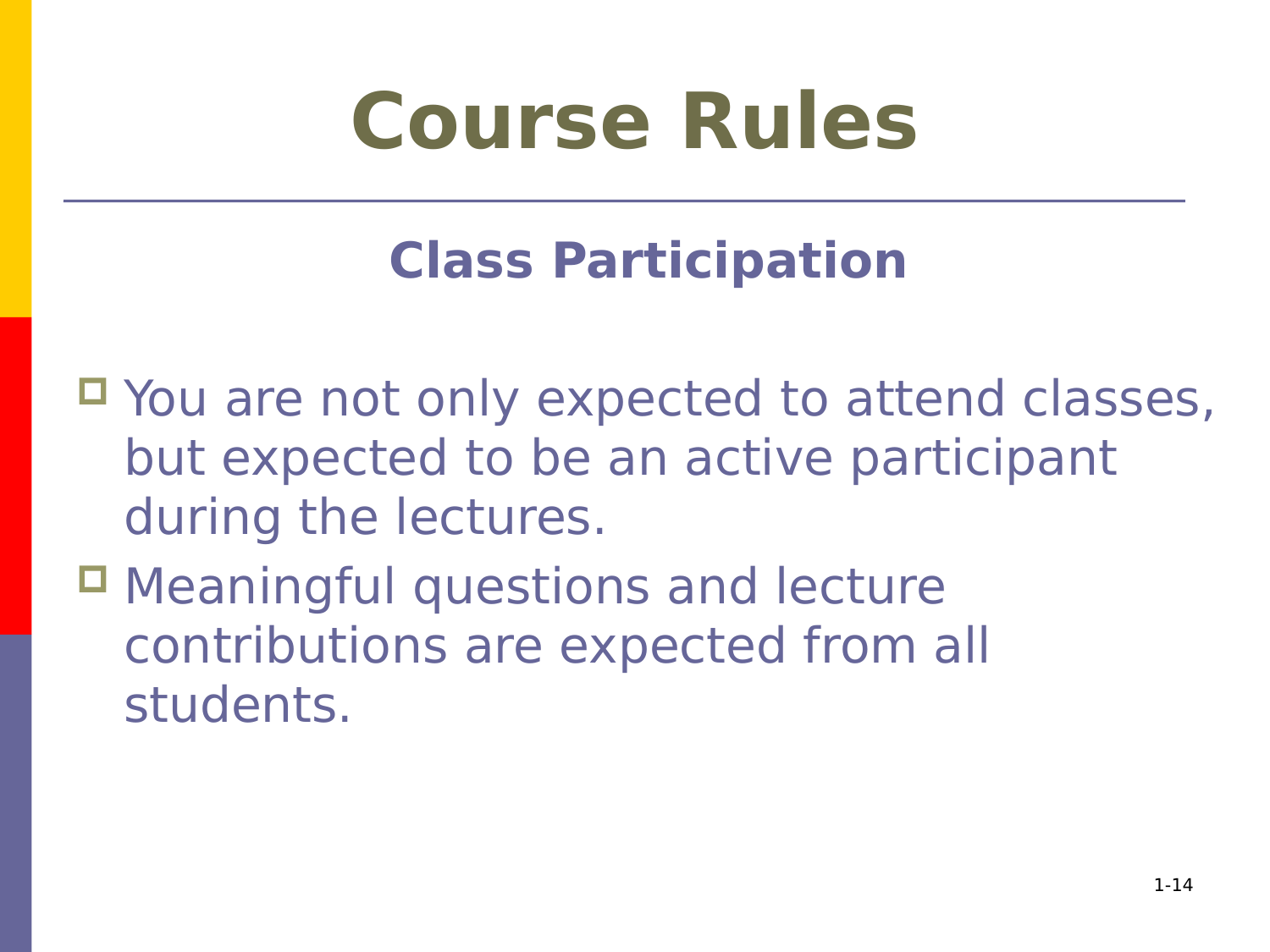

# Course Rules
Class Participation

You are not only expected to attend classes, but expected to be an active participant during the lectures.
Meaningful questions and lecture contributions are expected from all students.
1-14